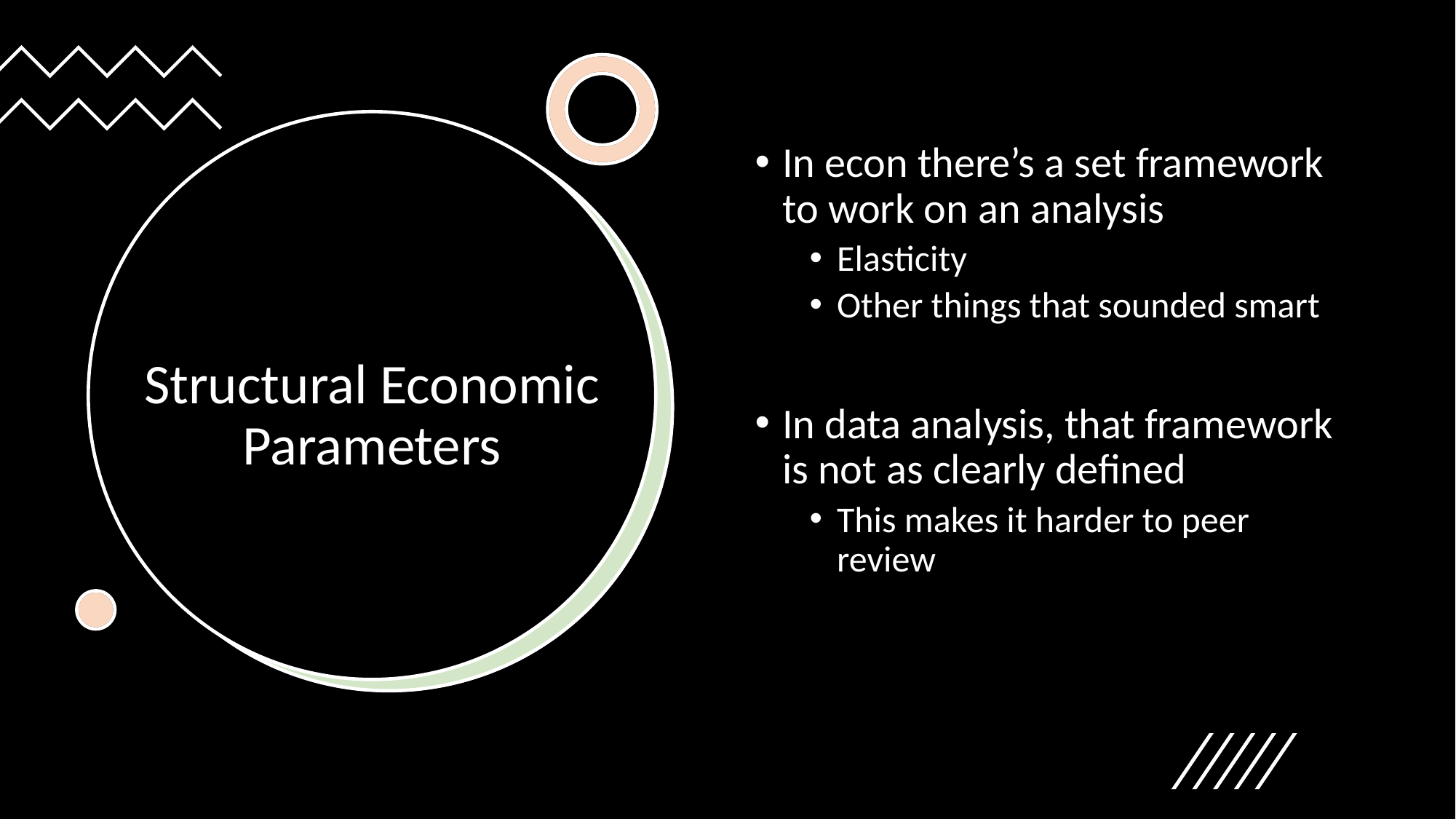

In econ there’s a set framework to work on an analysis
Elasticity
Other things that sounded smart

In data analysis, that framework is not as clearly defined
This makes it harder to peer review

# Structural Economic Parameters